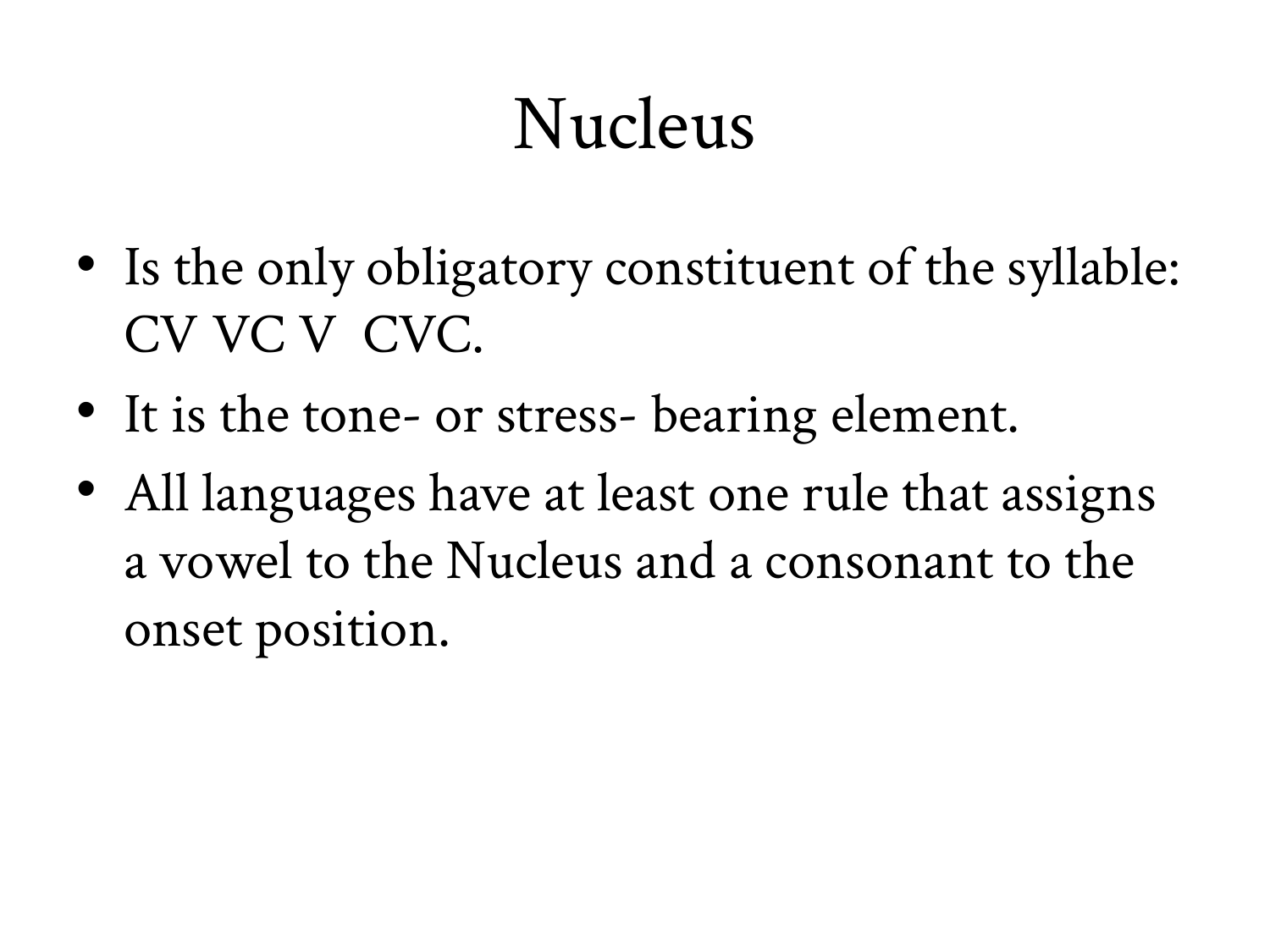

# Nucleus
Is the only obligatory constituent of the syllable: CV VC V  CVC.
It is the tone- or stress- bearing element.
All languages have at least one rule that assigns a vowel to the Nucleus and a consonant to the onset position.